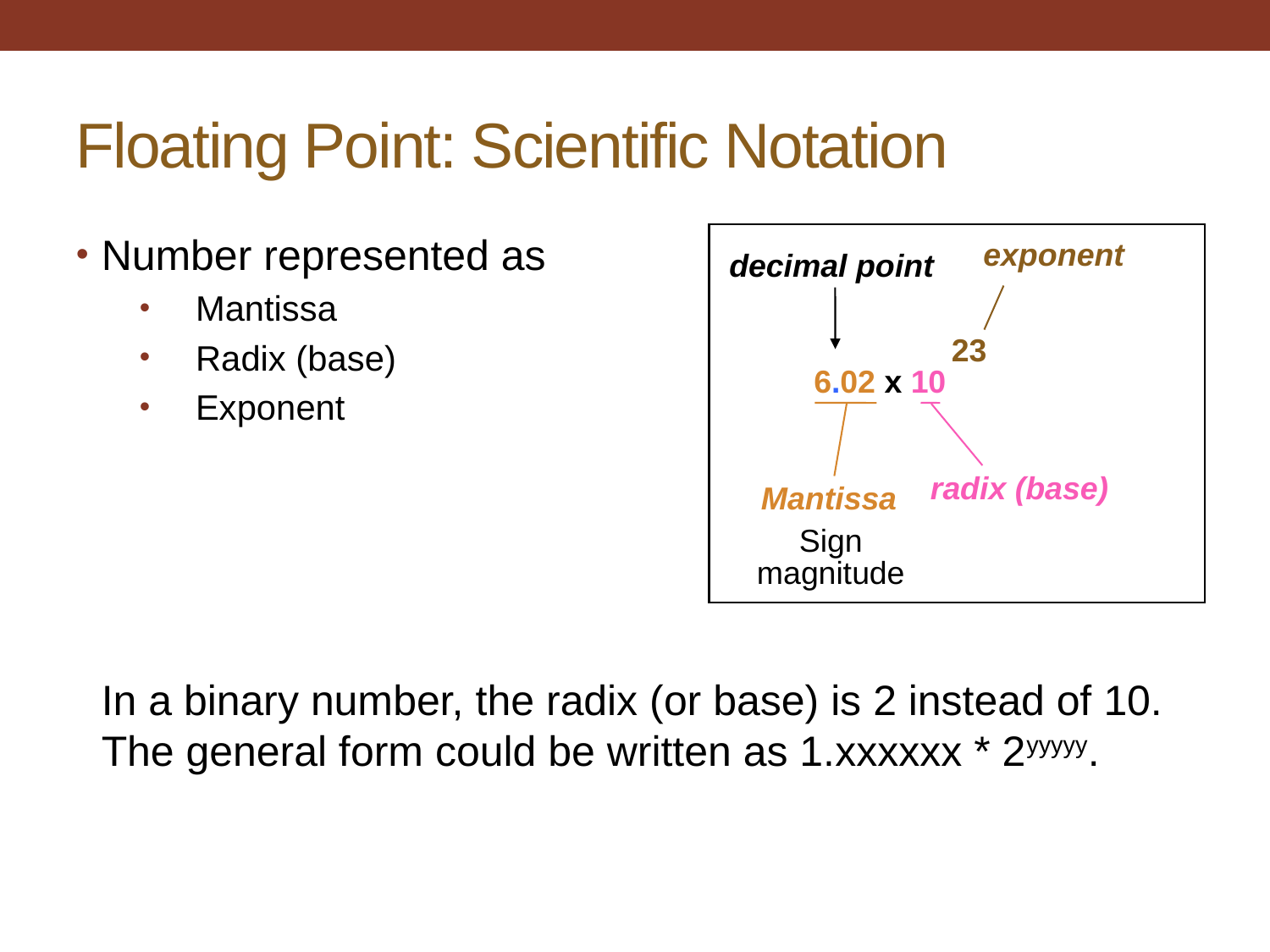

# Floating Point: Scientific Notation
Number represented as
Mantissa
Radix (base)
Exponent

In a binary number, the radix (or base) is 2 instead of 10.  The general form could be written as 1.xxxxxx * 2yyyyy.

exponent
decimal point
Sign
magnitude

23
6.02 x 10

radix (base)
Mantissa
Sign
magnitude